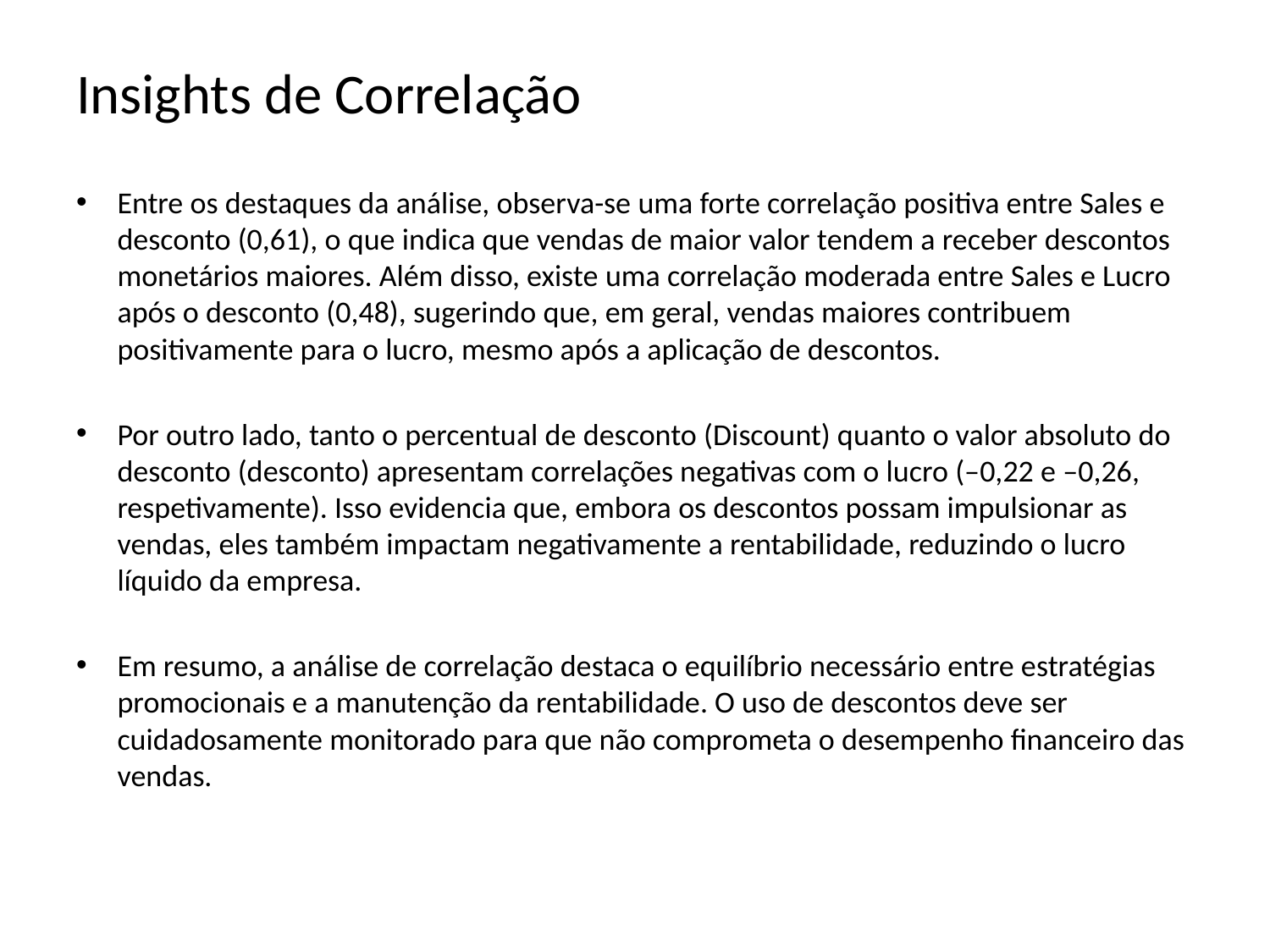

# Insights de Correlação
Entre os destaques da análise, observa-se uma forte correlação positiva entre Sales e desconto (0,61), o que indica que vendas de maior valor tendem a receber descontos monetários maiores. Além disso, existe uma correlação moderada entre Sales e Lucro após o desconto (0,48), sugerindo que, em geral, vendas maiores contribuem positivamente para o lucro, mesmo após a aplicação de descontos.

Por outro lado, tanto o percentual de desconto (Discount) quanto o valor absoluto do desconto (desconto) apresentam correlações negativas com o lucro (–0,22 e –0,26, respetivamente). Isso evidencia que, embora os descontos possam impulsionar as vendas, eles também impactam negativamente a rentabilidade, reduzindo o lucro líquido da empresa.

Em resumo, a análise de correlação destaca o equilíbrio necessário entre estratégias promocionais e a manutenção da rentabilidade. O uso de descontos deve ser cuidadosamente monitorado para que não comprometa o desempenho financeiro das vendas.